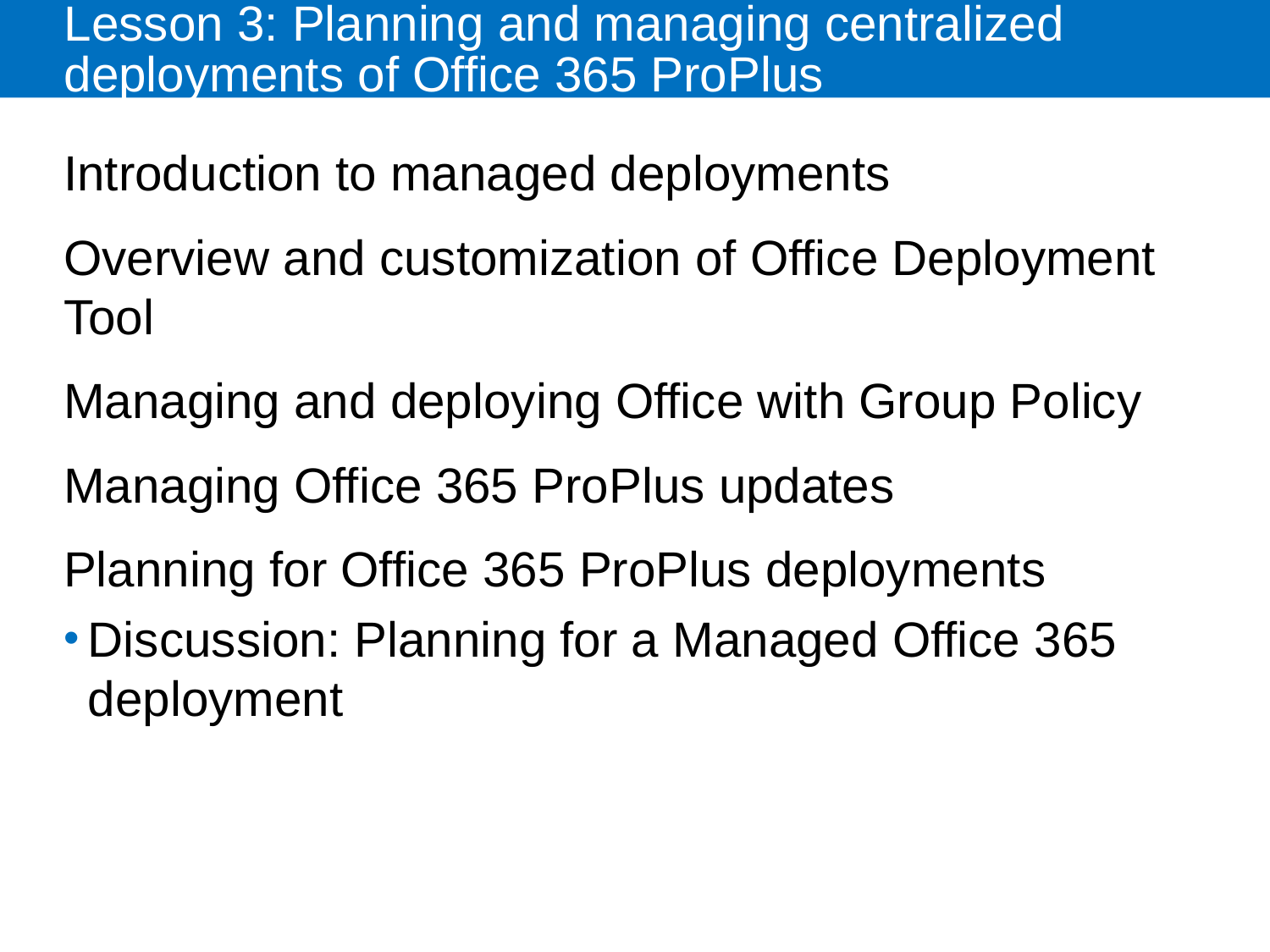

# Lesson 3: Planning and managing centralized deployments of Office 365 ProPlus
Introduction to managed deployments
Overview and customization of Office Deployment Tool
Managing and deploying Office with Group Policy
Managing Office 365 ProPlus updates
Planning for Office 365 ProPlus deployments
Discussion: Planning for a Managed Office 365 deployment